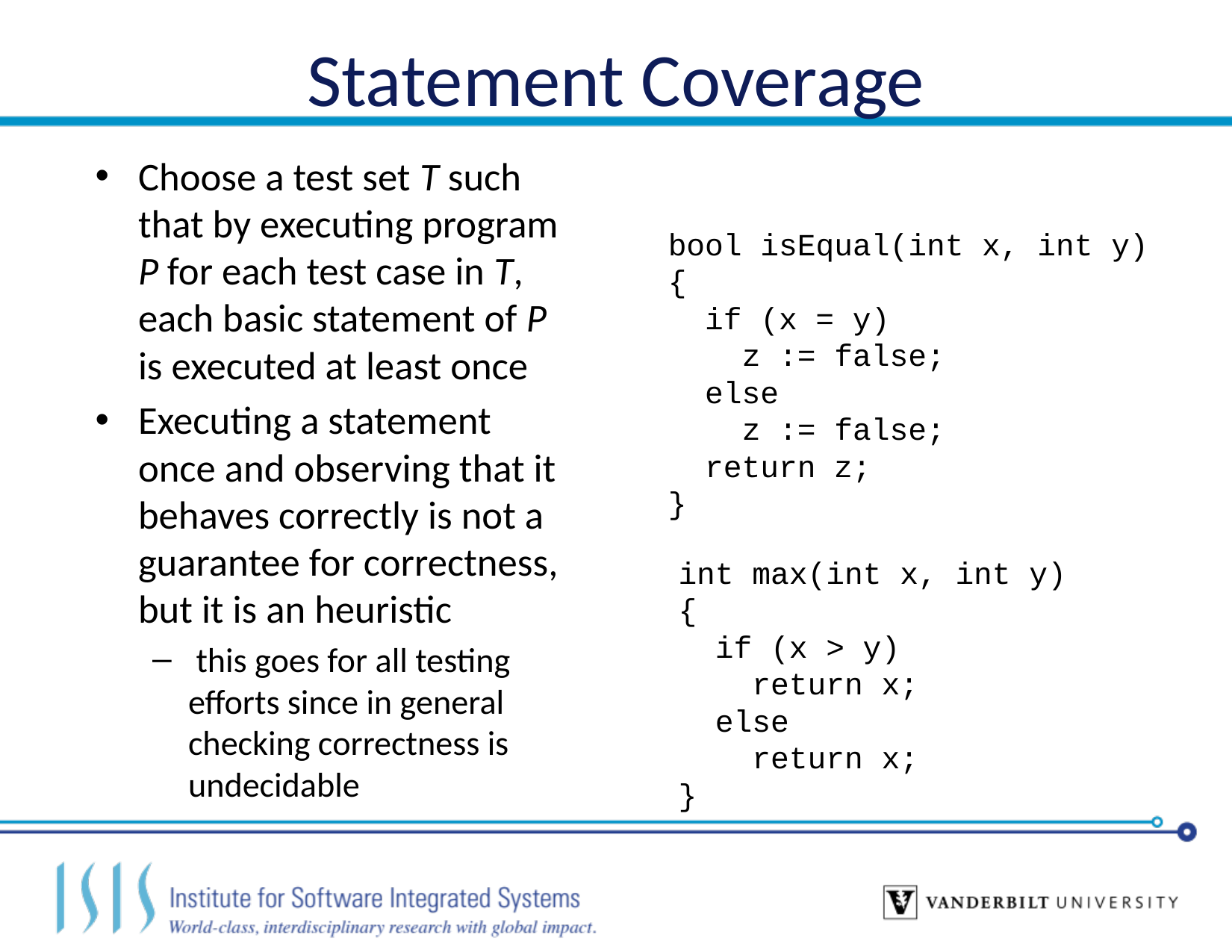

# Statement Coverage
Choose a test set T such that by executing program P for each test case in T, each basic statement of P is executed at least once
Executing a statement once and observing that it behaves correctly is not a guarantee for correctness, but it is an heuristic
 this goes for all testing efforts since in general checking correctness is undecidable

bool isEqual(int x, int y)
{
  if (x = y)
    z := false;
  else
    z := false;
  return z;
}

int max(int x, int y)
{
  if (x > y)
    return x;
  else
    return x;
}